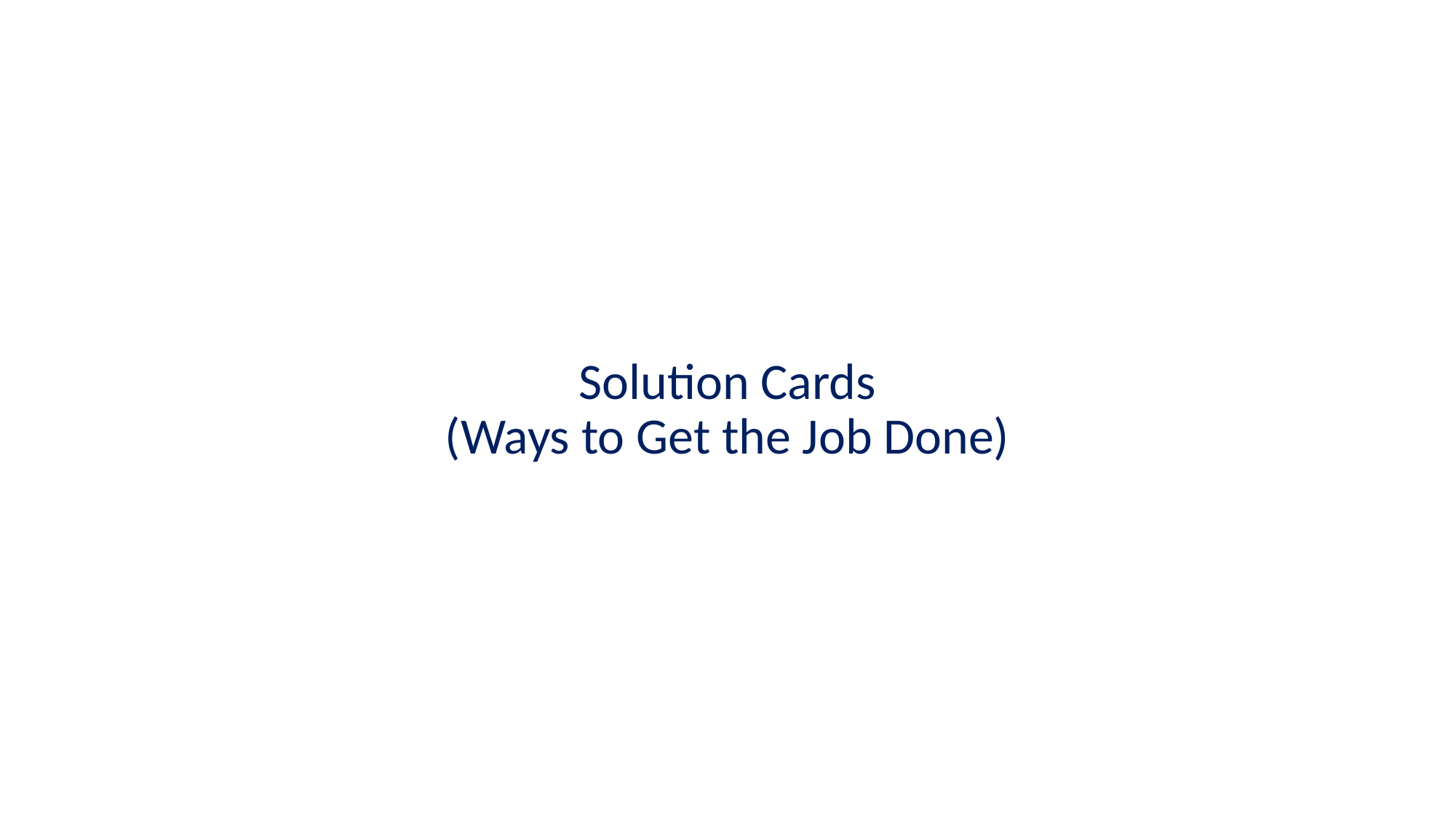

# Solution Cards (Ways to Get the Job Done)